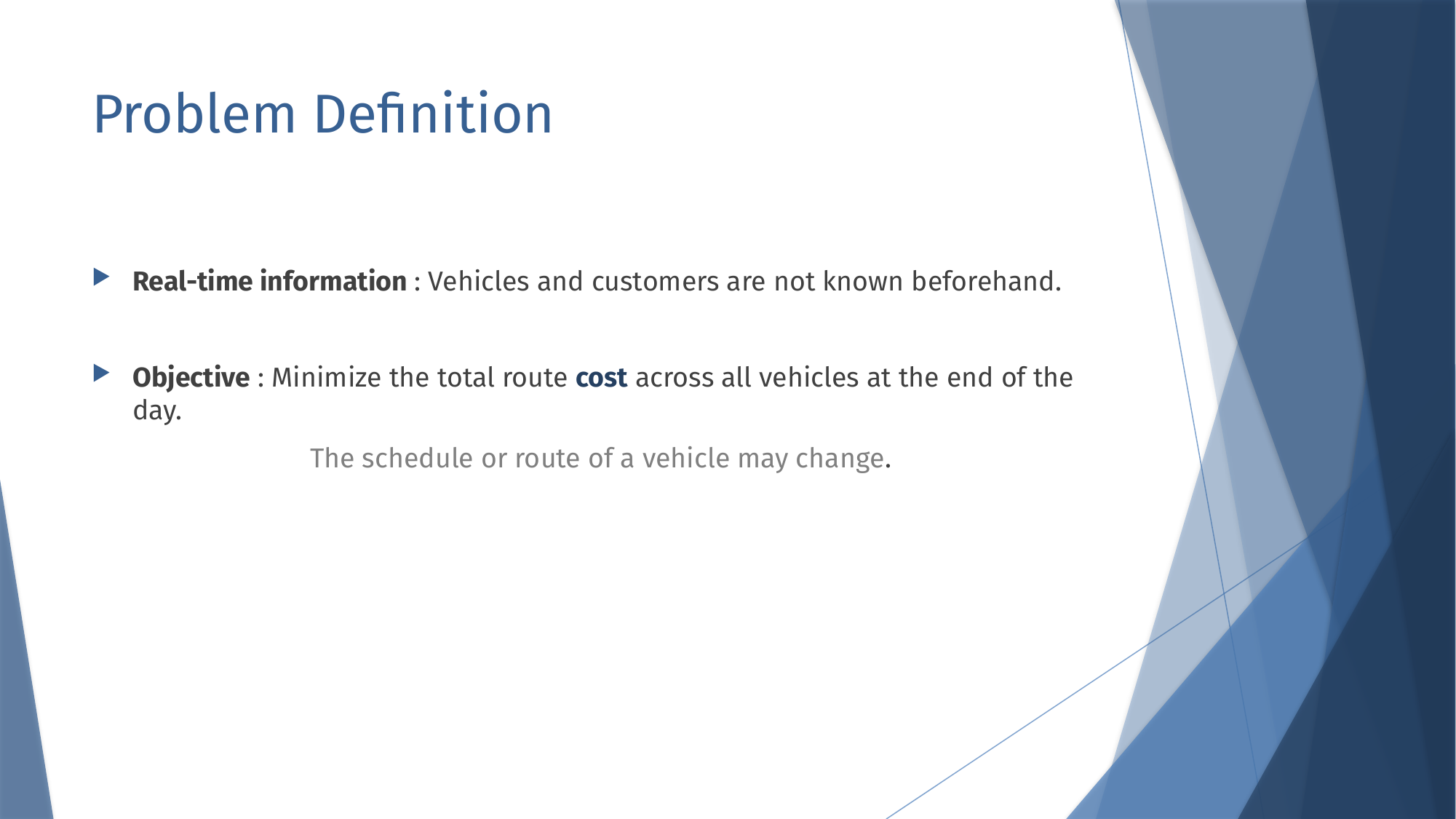

# Problem Definition
Real-time information : Vehicles and customers are not known beforehand.

Objective : Minimize the total route cost across all vehicles at the end of the day.
		The schedule or route of a vehicle may change.